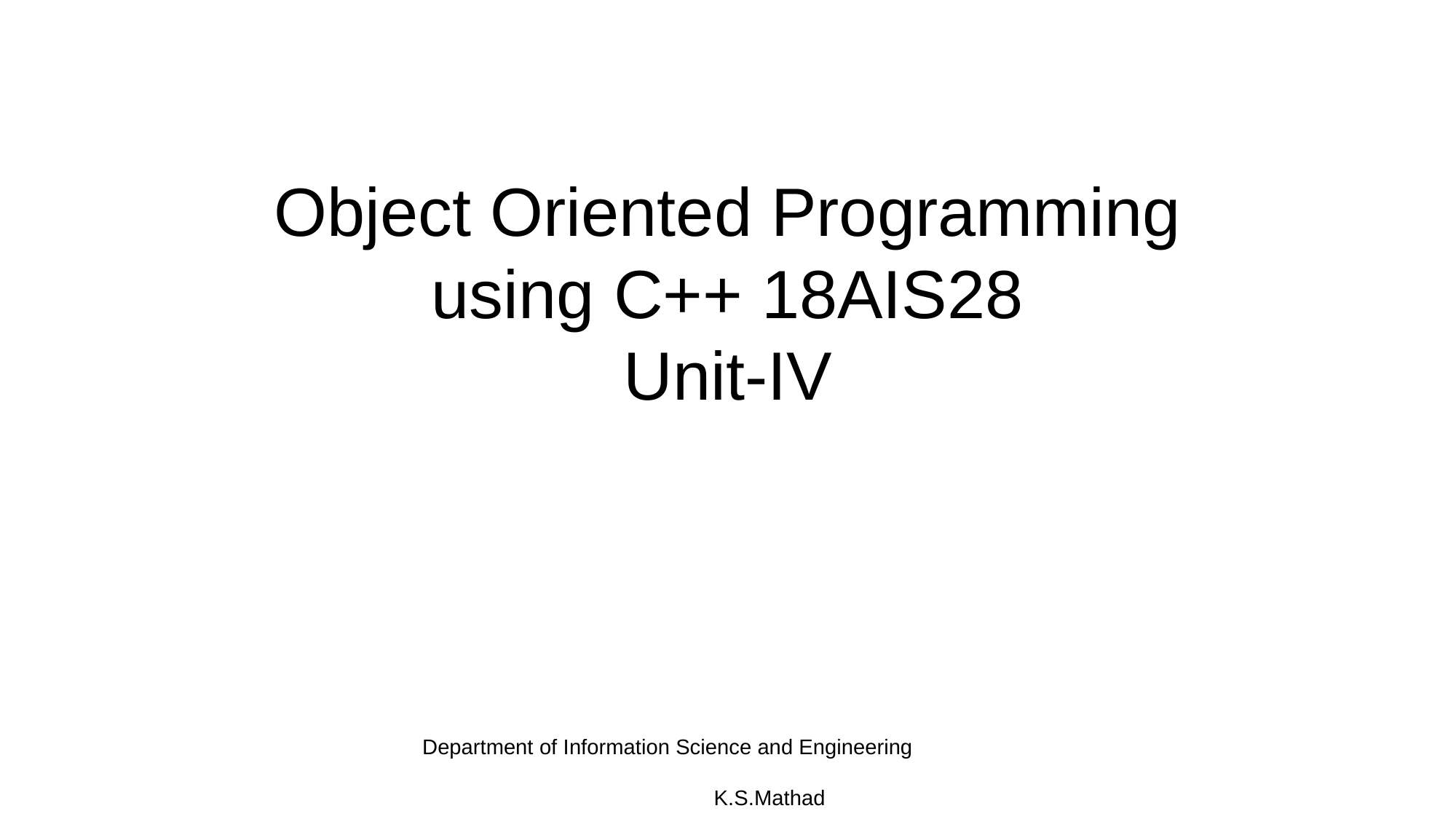

# Object Oriented Programming using C++ 18AIS28 Unit-IV
Department of Information Science and Engineering                                                                                                                                          K.S.Mathad